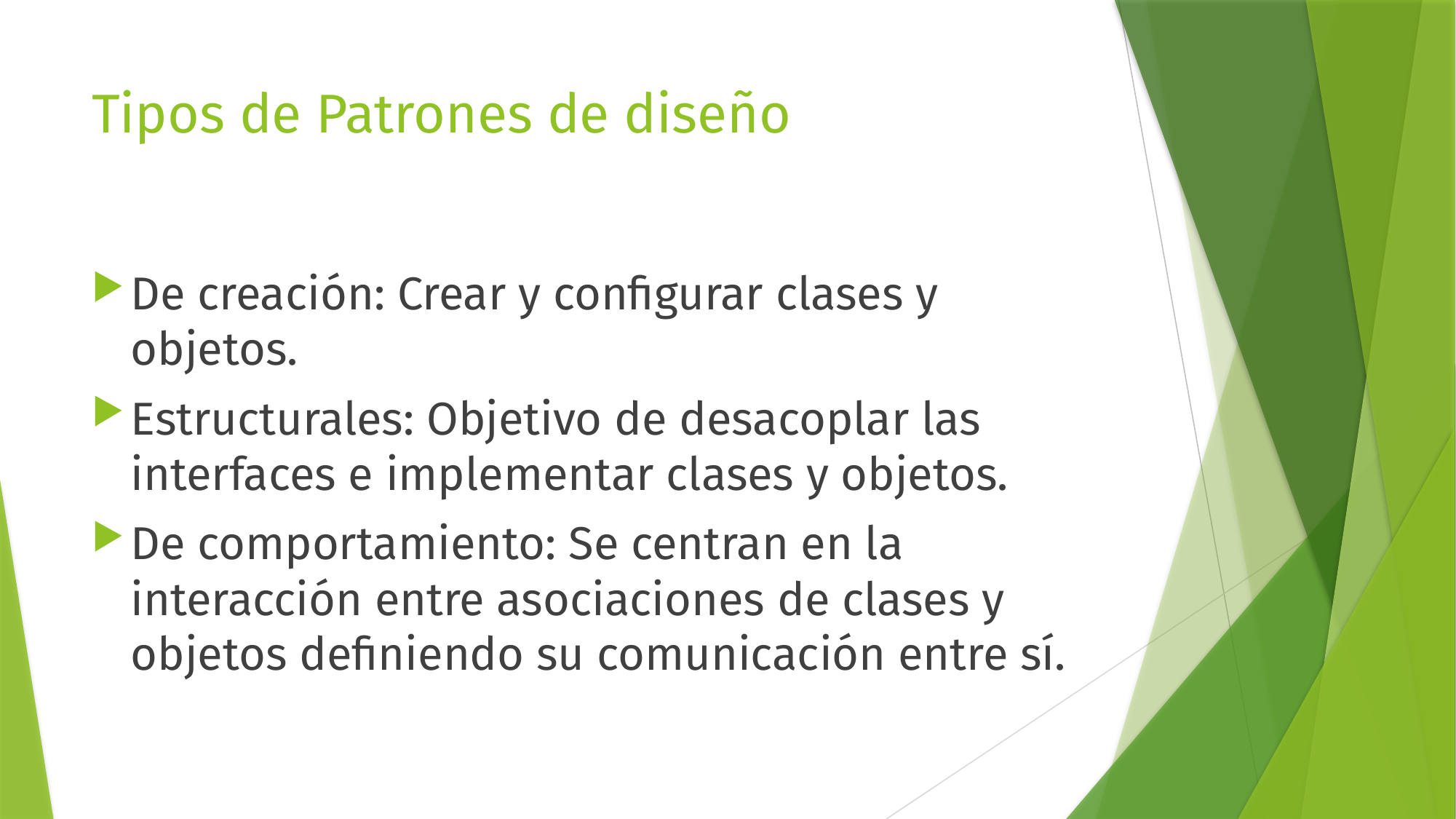

# Tipos de Patrones de diseño
De creación: Crear y configurar clases y objetos.
Estructurales: Objetivo de desacoplar las interfaces e implementar clases y objetos.
De comportamiento: Se centran en la interacción entre asociaciones de clases y objetos definiendo su comunicación entre sí.